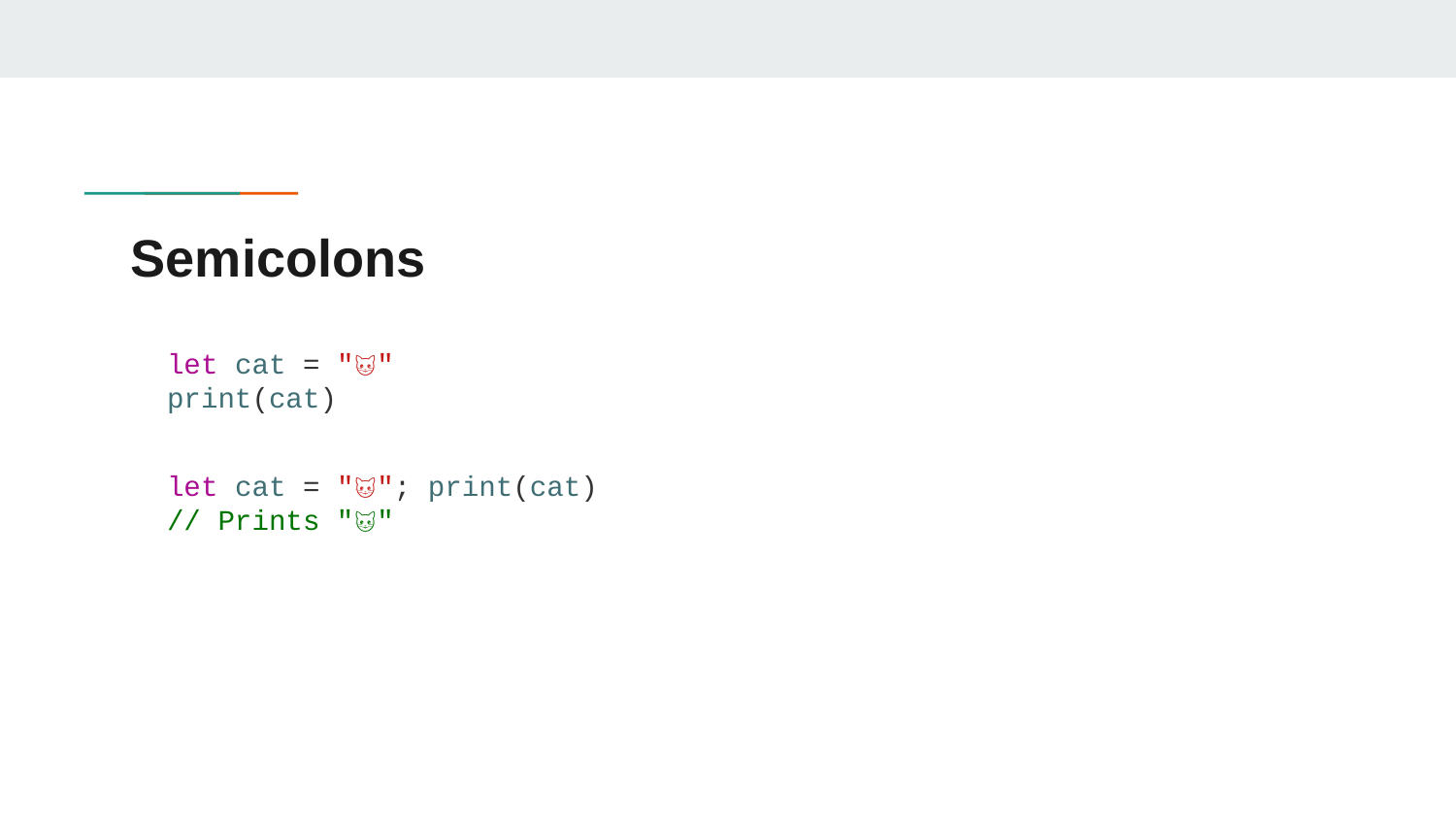

# Semicolons
let cat = "🐱"
print(cat)

let cat = "🐱"; print(cat)
// Prints "🐱"